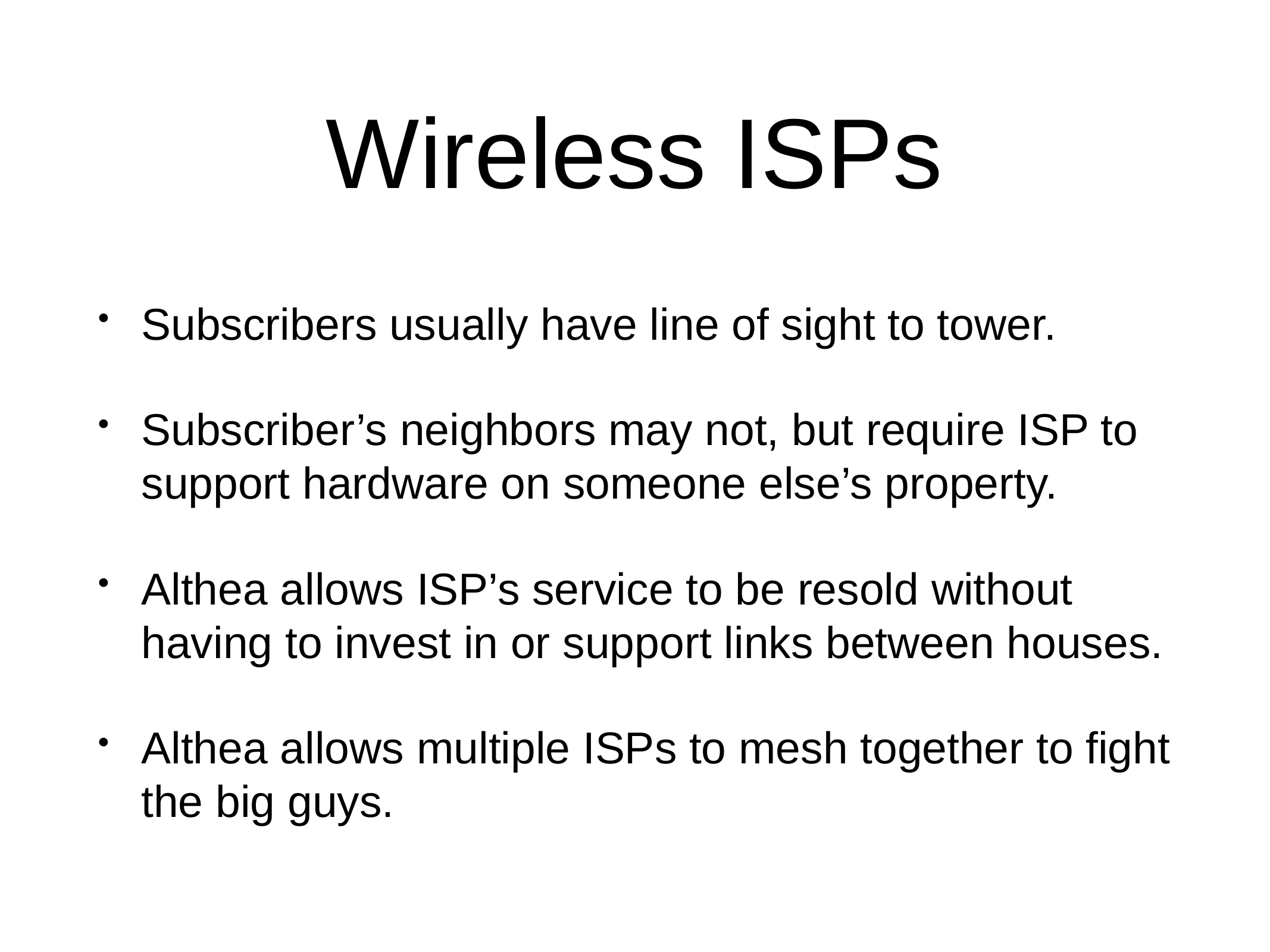

# Wireless ISPs
Subscribers usually have line of sight to tower.
Subscriber’s neighbors may not, but require ISP to support hardware on someone else’s property.
Althea allows ISP’s service to be resold without having to invest in or support links between houses.
Althea allows multiple ISPs to mesh together to fight the big guys.